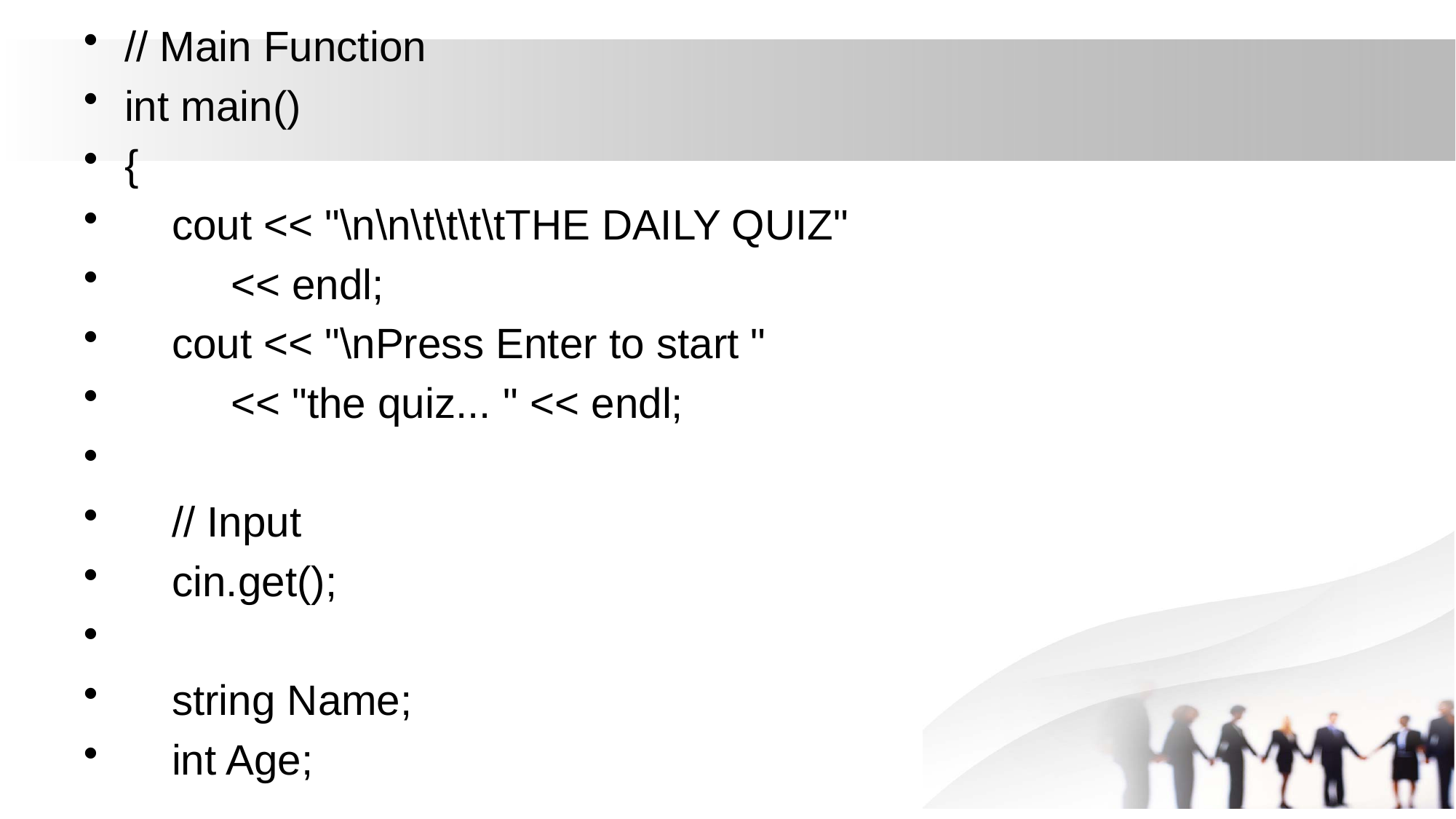

// Main Function
int main()
{
    cout << "\n\n\t\t\t\tTHE DAILY QUIZ"
         << endl;
    cout << "\nPress Enter to start "
         << "the quiz... " << endl;

    // Input
    cin.get();

    string Name;
    int Age;